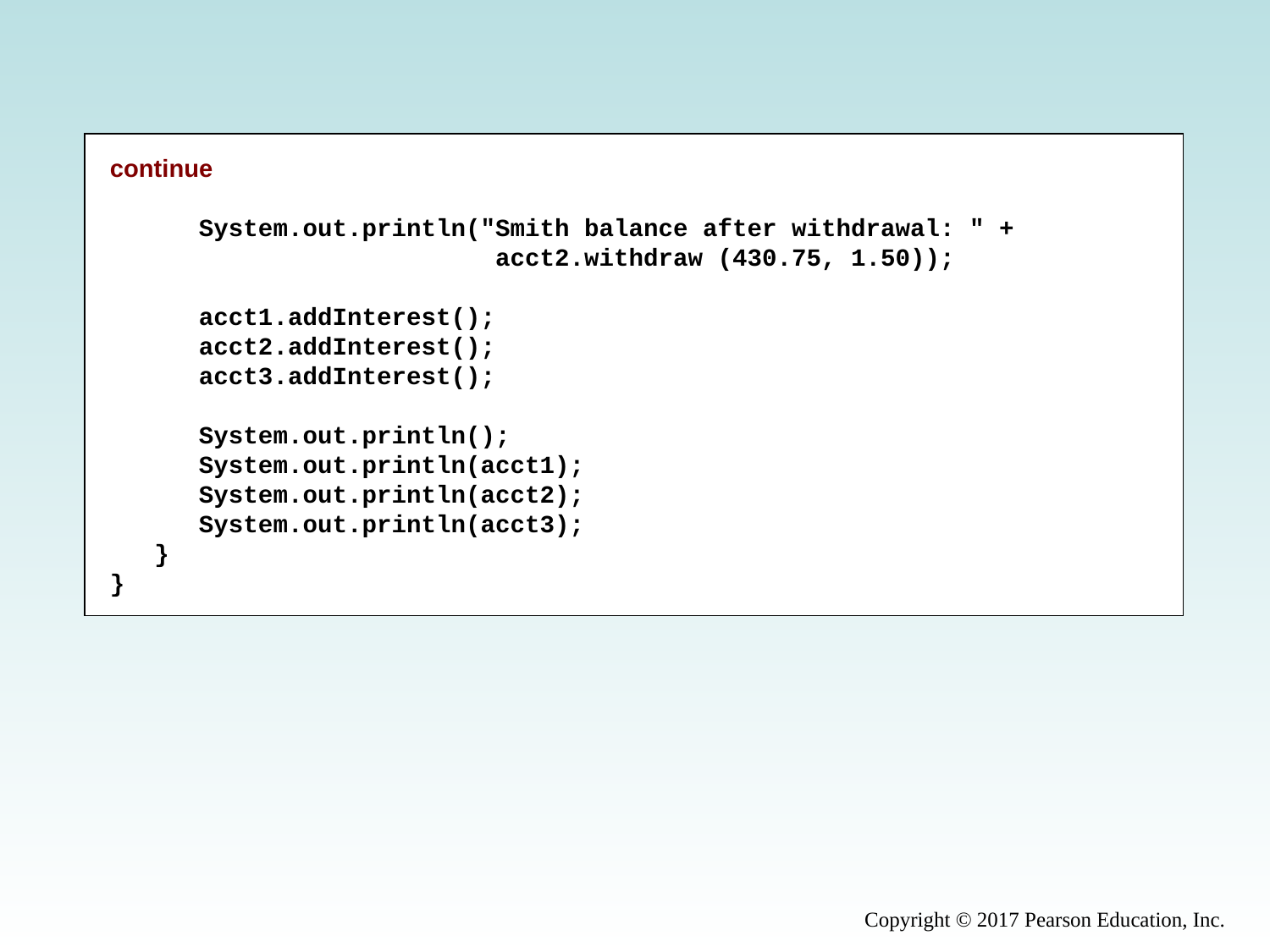

continue

      System.out.println("Smith balance after withdrawal: " +
                          acct2.withdraw (430.75, 1.50));

      acct1.addInterest();
      acct2.addInterest();
      acct3.addInterest();

      System.out.println();
      System.out.println(acct1);
      System.out.println(acct2);
      System.out.println(acct3);
   }
}
Copyright © 2017 Pearson Education, Inc.